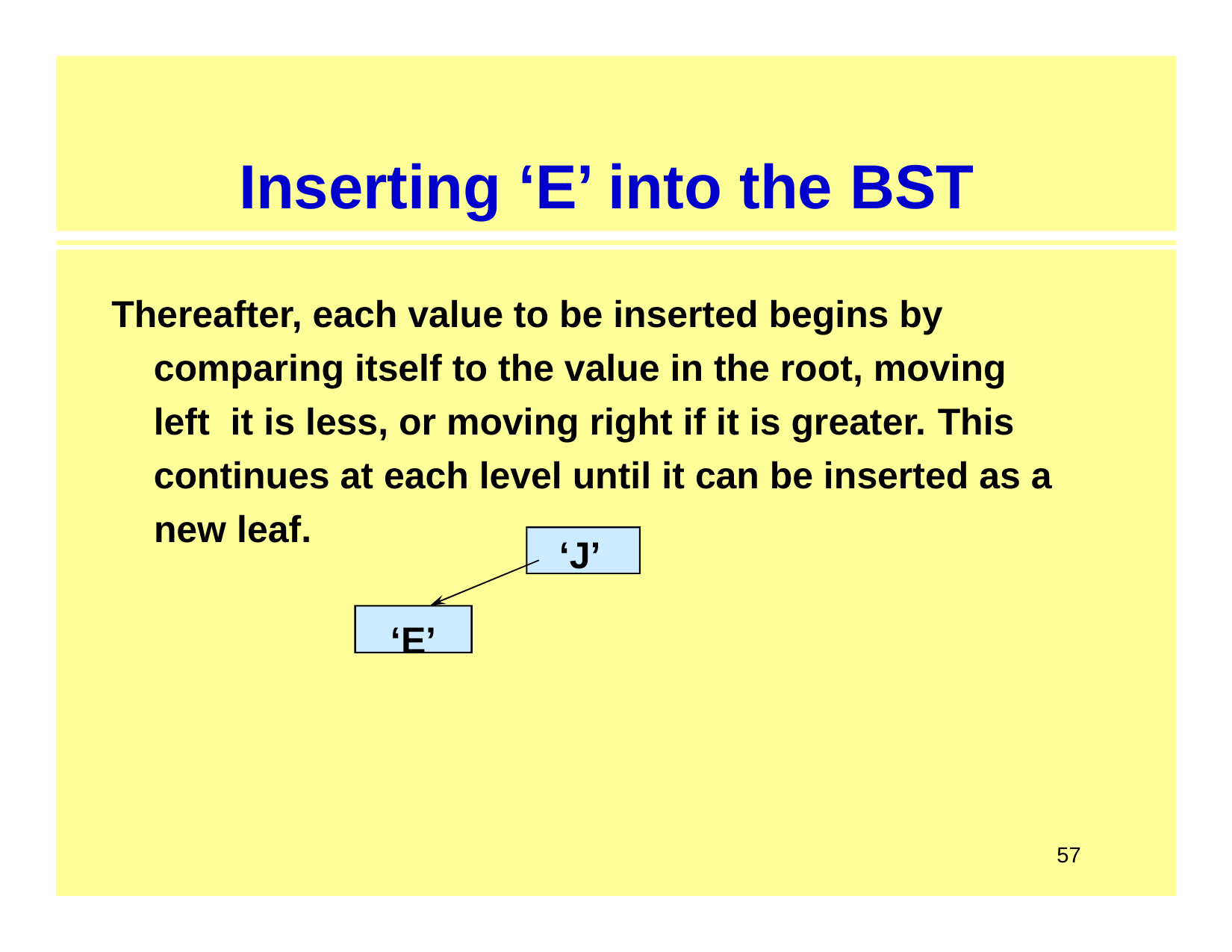

# Inserting ‘E’ into the BST
Thereafter, each value to be inserted begins by  comparing itself to the value in the root, moving left  it is less, or moving right if it is greater.	This  continues at each level until it can be inserted as a
new leaf.

‘J’

‘E’
57